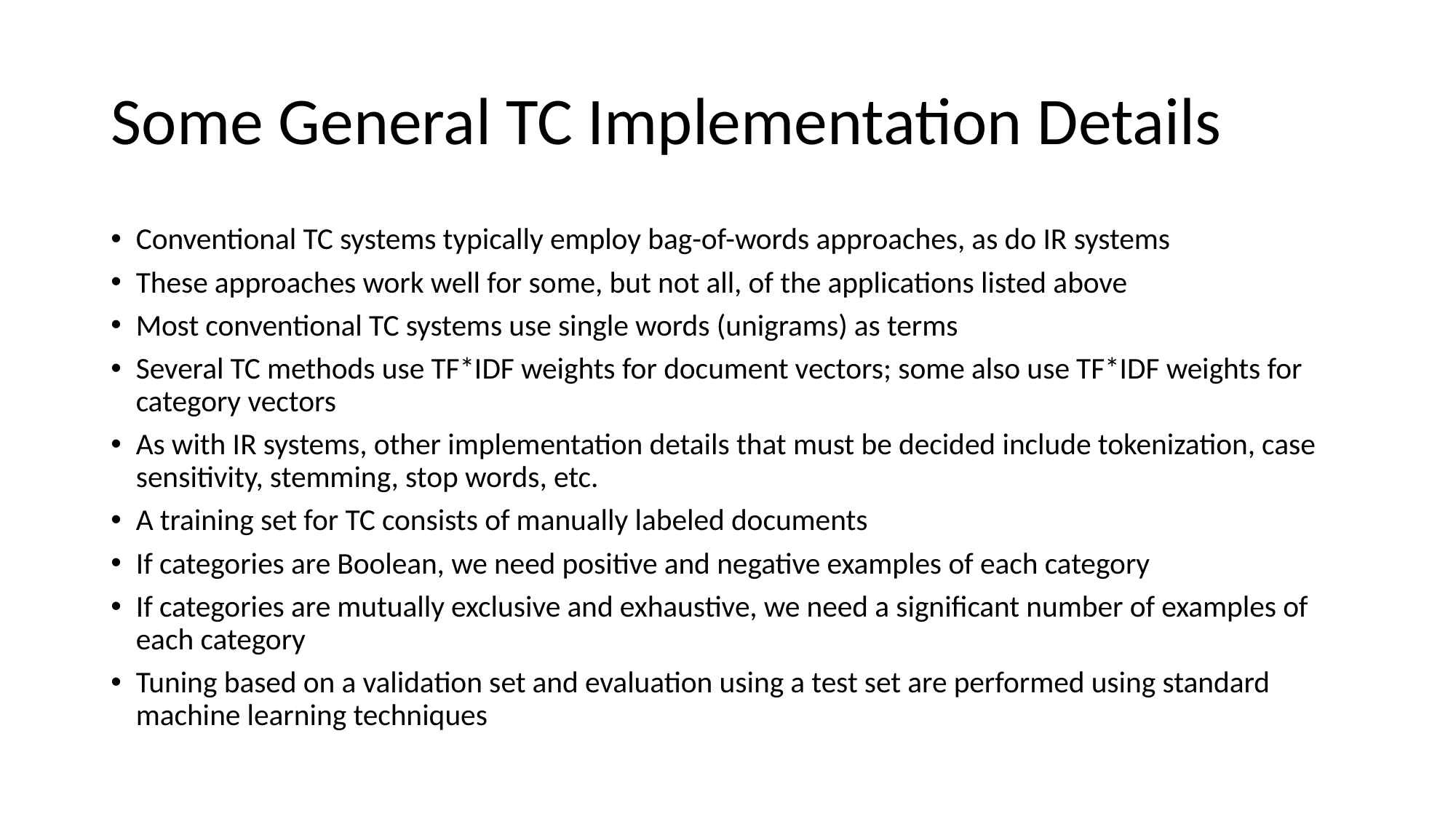

# Some General TC Implementation Details
Conventional TC systems typically employ bag-of-words approaches, as do IR systems
These approaches work well for some, but not all, of the applications listed above
Most conventional TC systems use single words (unigrams) as terms
Several TC methods use TF*IDF weights for document vectors; some also use TF*IDF weights for category vectors
As with IR systems, other implementation details that must be decided include tokenization, case sensitivity, stemming, stop words, etc.
A training set for TC consists of manually labeled documents
If categories are Boolean, we need positive and negative examples of each category
If categories are mutually exclusive and exhaustive, we need a significant number of examples of each category
Tuning based on a validation set and evaluation using a test set are performed using standard machine learning techniques